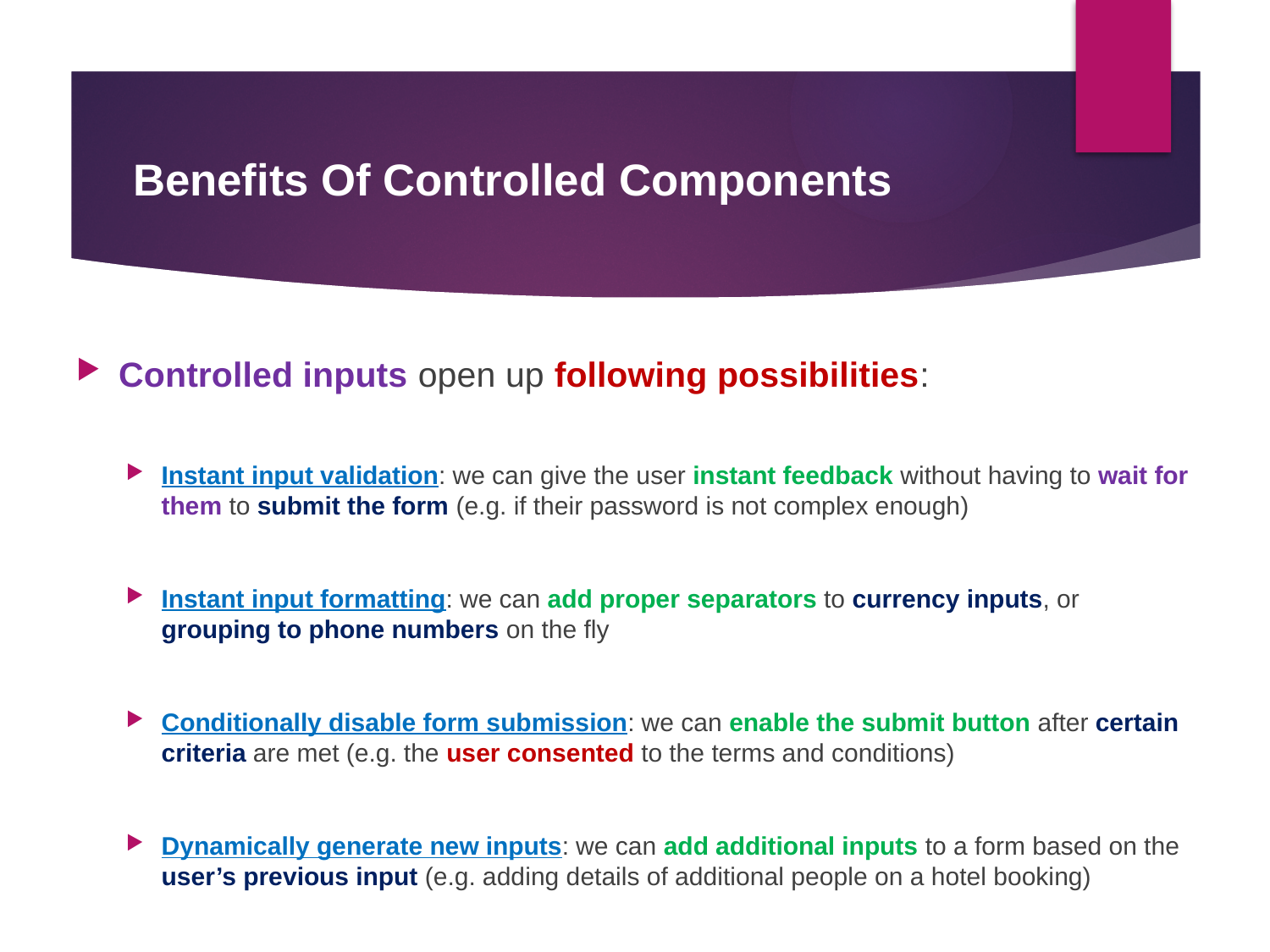

#
Benefits Of Controlled Components
Controlled inputs open up following possibilities:

Instant input validation: we can give the user instant feedback without having to wait for them to submit the form (e.g. if their password is not complex enough)

Instant input formatting: we can add proper separators to currency inputs, or grouping to phone numbers on the fly

Conditionally disable form submission: we can enable the submit button after certain criteria are met (e.g. the user consented to the terms and conditions)

Dynamically generate new inputs: we can add additional inputs to a form based on the user’s previous input (e.g. adding details of additional people on a hotel booking)